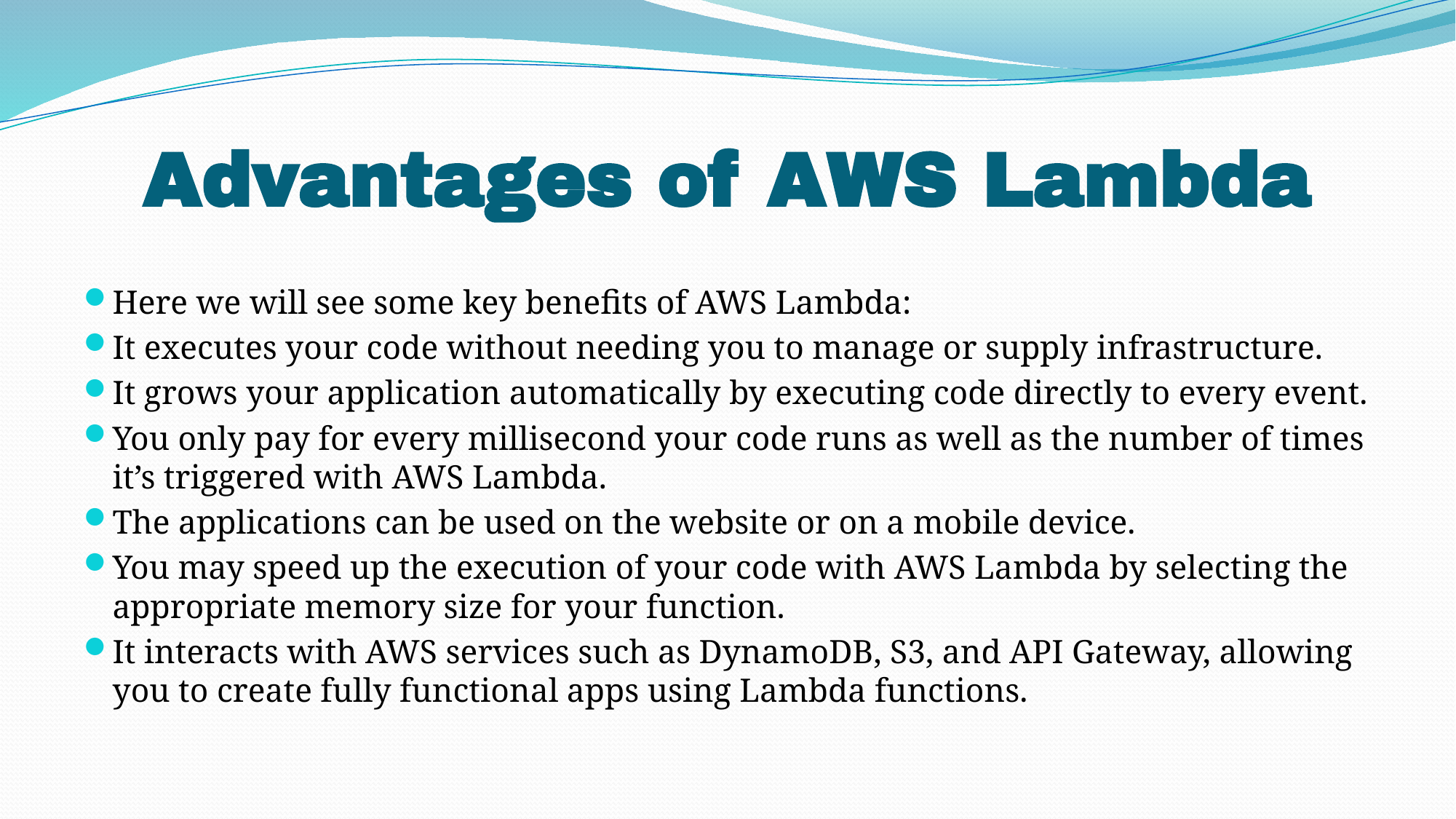

# Advantages of AWS Lambda

Here we will see some key benefits of AWS Lambda:
It executes your code without needing you to manage or supply infrastructure.
It grows your application automatically by executing code directly to every event.
You only pay for every millisecond your code runs as well as the number of times it’s triggered with AWS Lambda.
The applications can be used on the website or on a mobile device.
You may speed up the execution of your code with AWS Lambda by selecting the appropriate memory size for your function.
It interacts with AWS services such as DynamoDB, S3, and API Gateway, allowing you to create fully functional apps using Lambda functions.